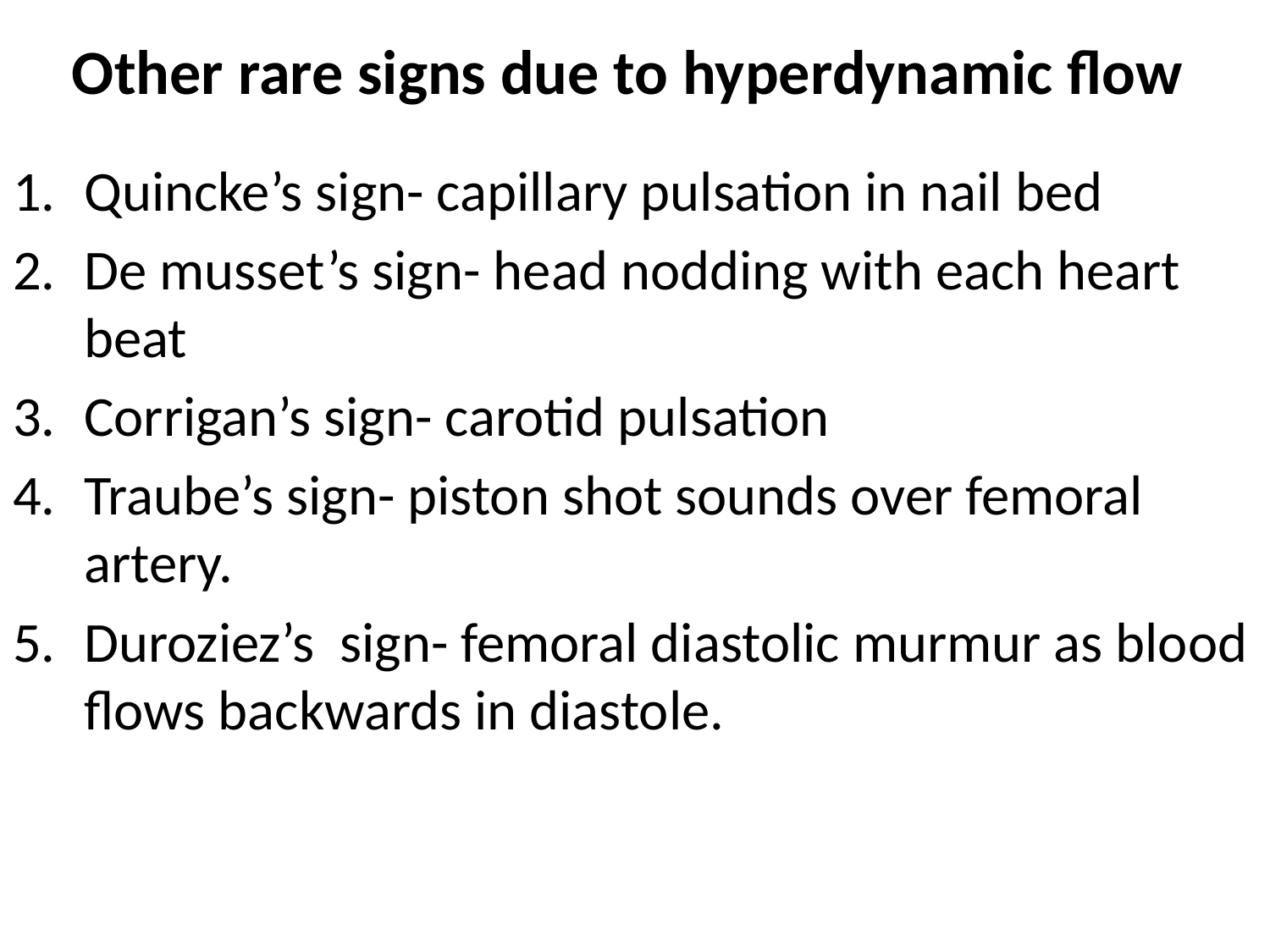

# Other rare signs due to hyperdynamic flow
Quincke’s sign- capillary pulsation in nail bed
De musset’s sign- head nodding with each heart beat
Corrigan’s sign- carotid pulsation
Traube’s sign- piston shot sounds over femoral artery.
Duroziez’s  sign- femoral diastolic murmur as blood flows backwards in diastole.